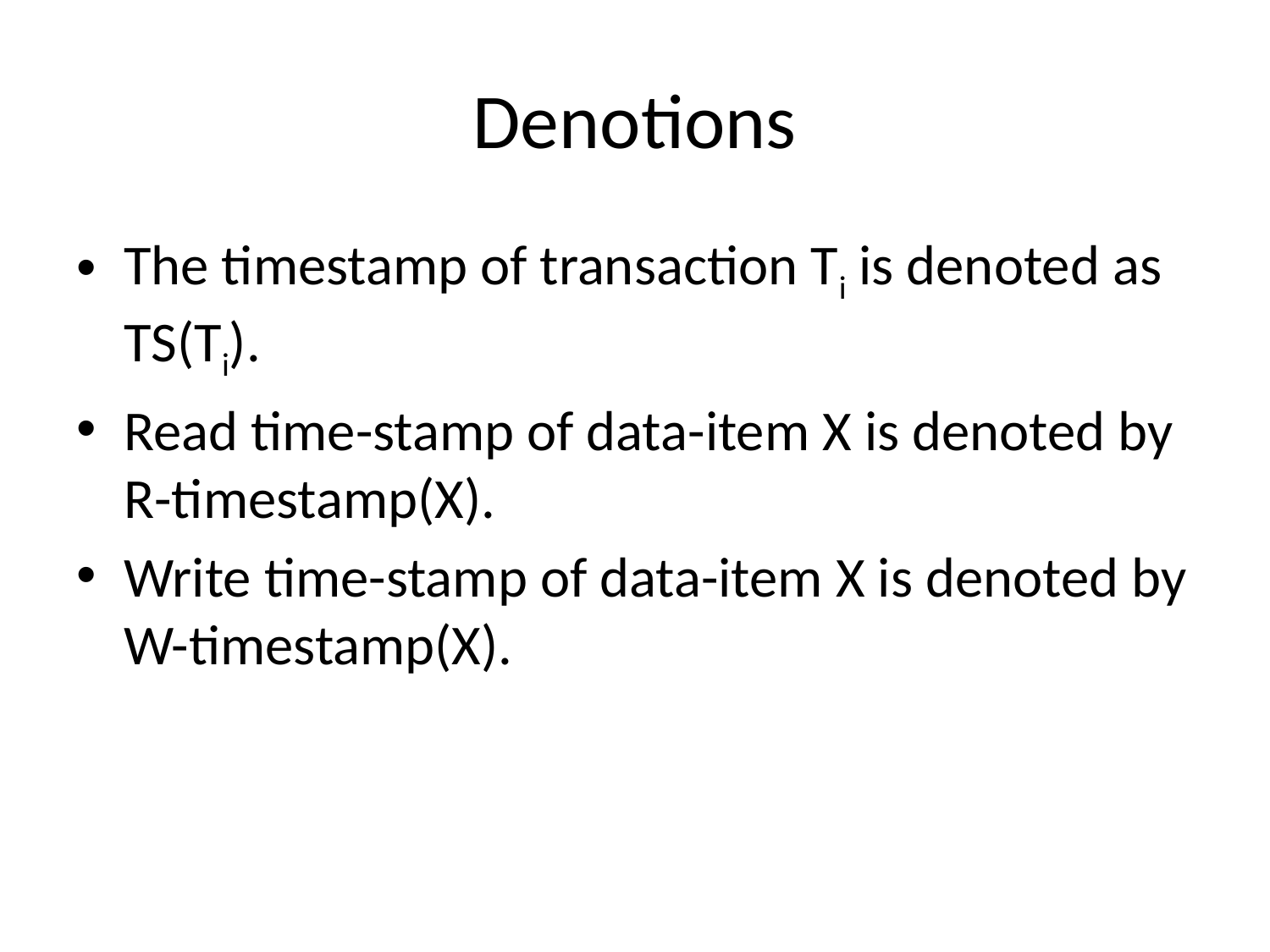

# Denotions
The timestamp of transaction Ti is denoted as TS(Ti).
Read time-stamp of data-item X is denoted by R-timestamp(X).
Write time-stamp of data-item X is denoted by W-timestamp(X).